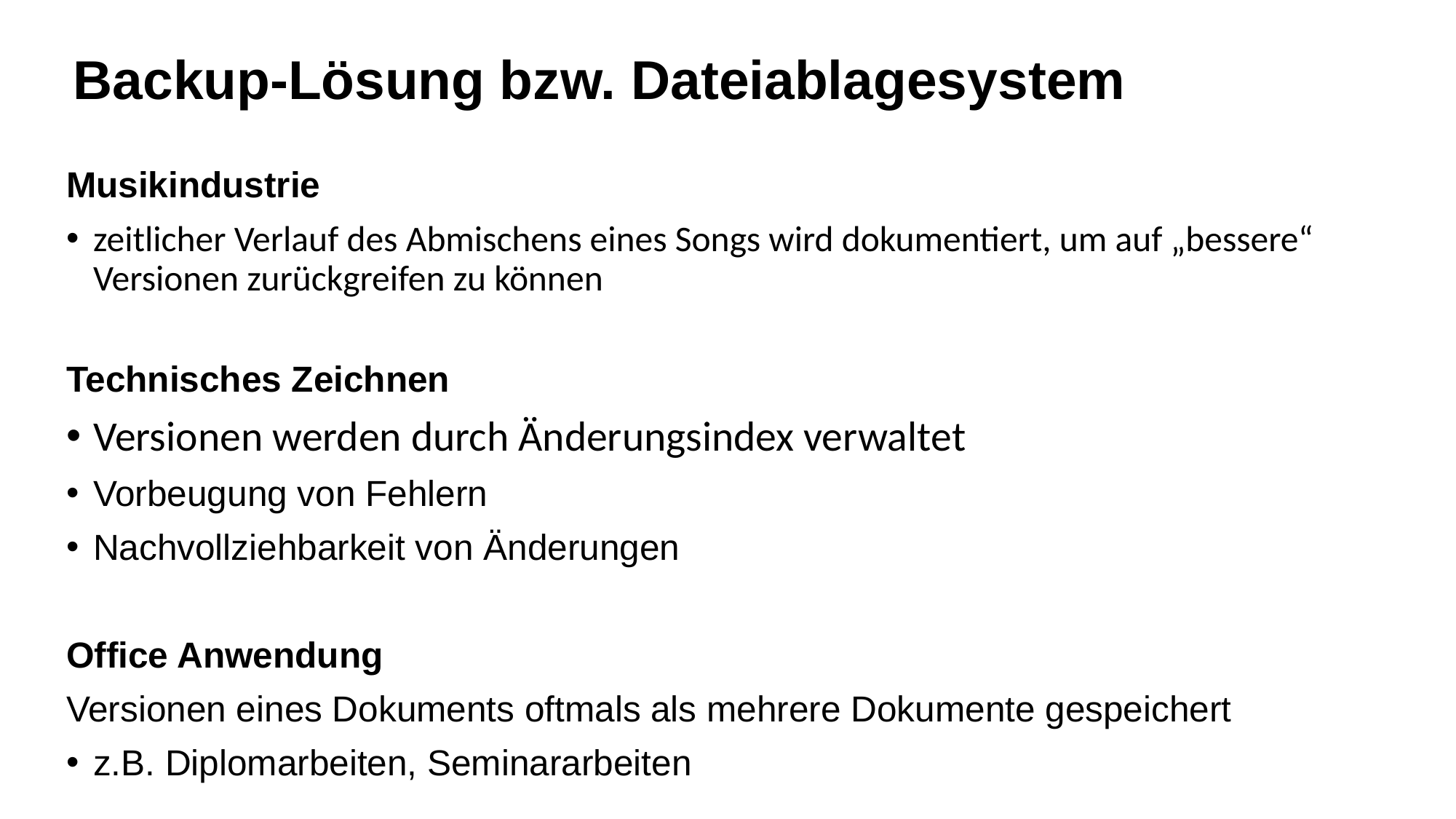

# Backup-Lösung bzw. Dateiablagesystem
Musikindustrie
zeitlicher Verlauf des Abmischens eines Songs wird dokumentiert, um auf „bessere“ Versionen zurückgreifen zu können

Technisches Zeichnen
Versionen werden durch Änderungsindex verwaltet
Vorbeugung von Fehlern
Nachvollziehbarkeit von Änderungen

Office Anwendung
Versionen eines Dokuments oftmals als mehrere Dokumente gespeichert
z.B. Diplomarbeiten, Seminararbeiten